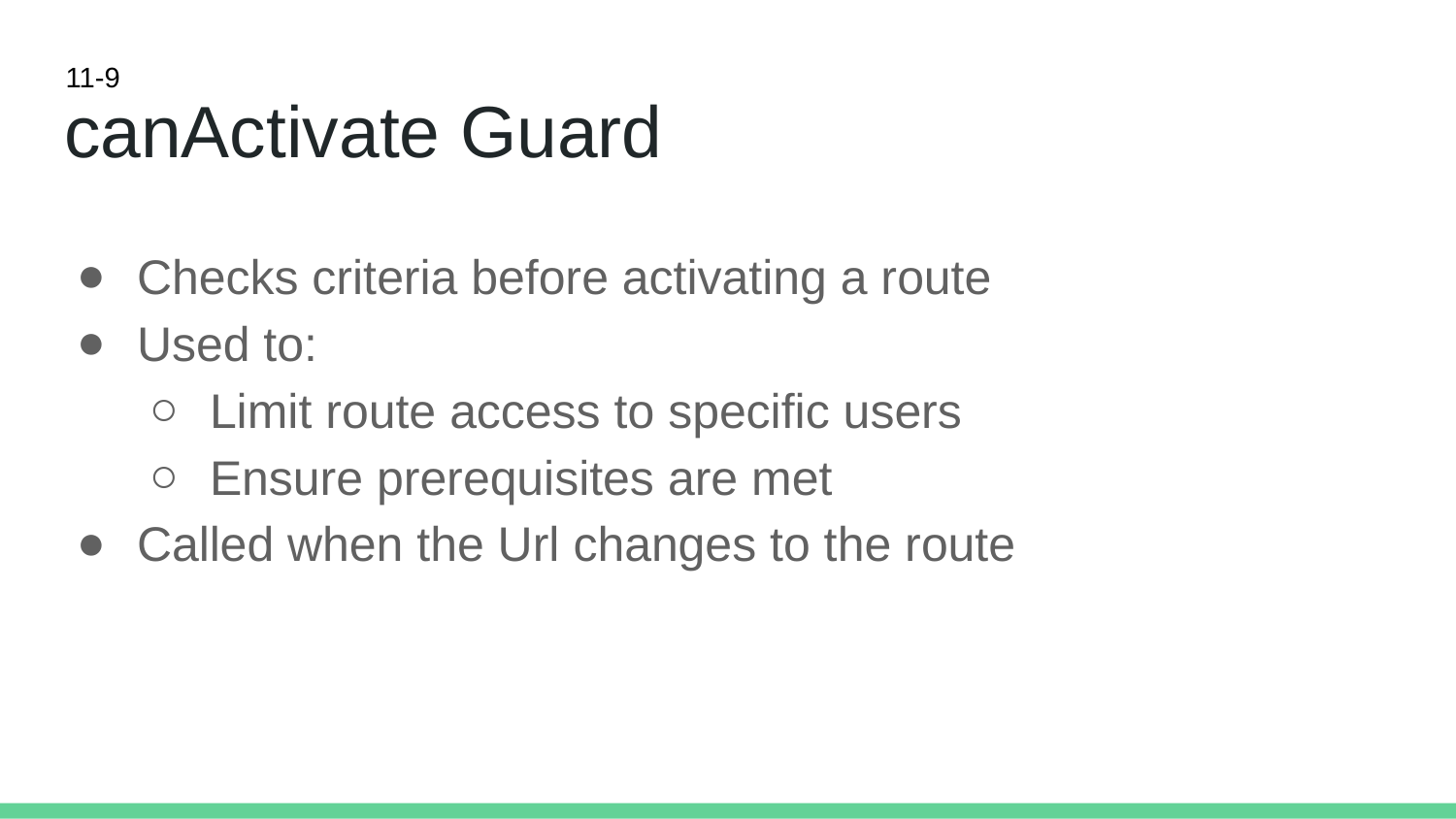

11-9
# canActivate Guard
Checks criteria before activating a route
Used to:
Limit route access to specific users
Ensure prerequisites are met
Called when the Url changes to the route